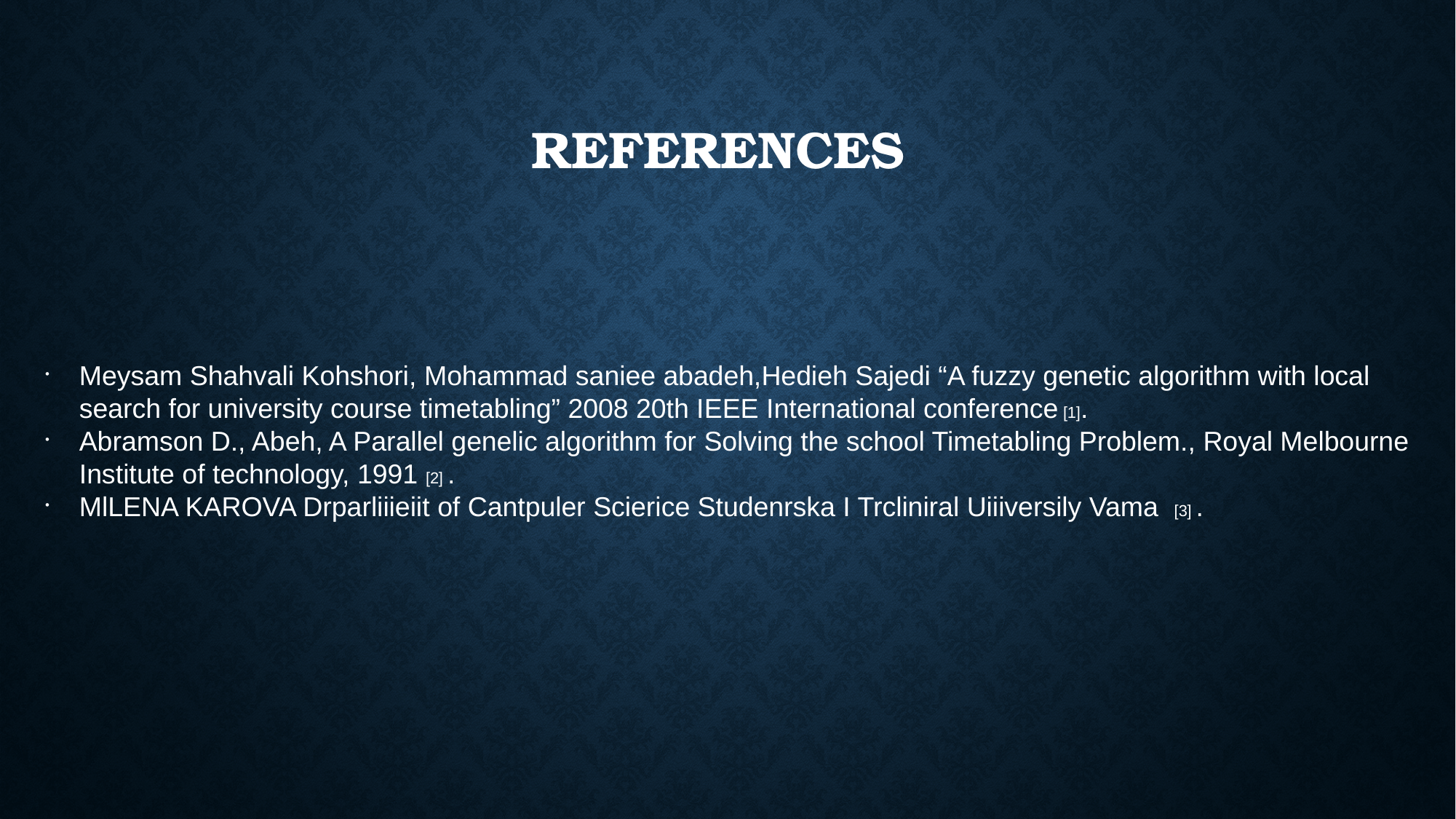

References

Meysam Shahvali Kohshori, Mohammad saniee abadeh,Hedieh Sajedi “A fuzzy genetic algorithm with local search for university course timetabling” 2008 20th IEEE International conference [1].
Abramson D., Abeh, A Parallel genelic algorithm for Solving the school Timetabling Problem., Royal Melbourne Institute of technology, 1991 [2] .
MlLENA KAROVA Drparliiieiit of Cantpuler Scierice Studenrska I Trcliniral Uiiiversily Vama  [3] .